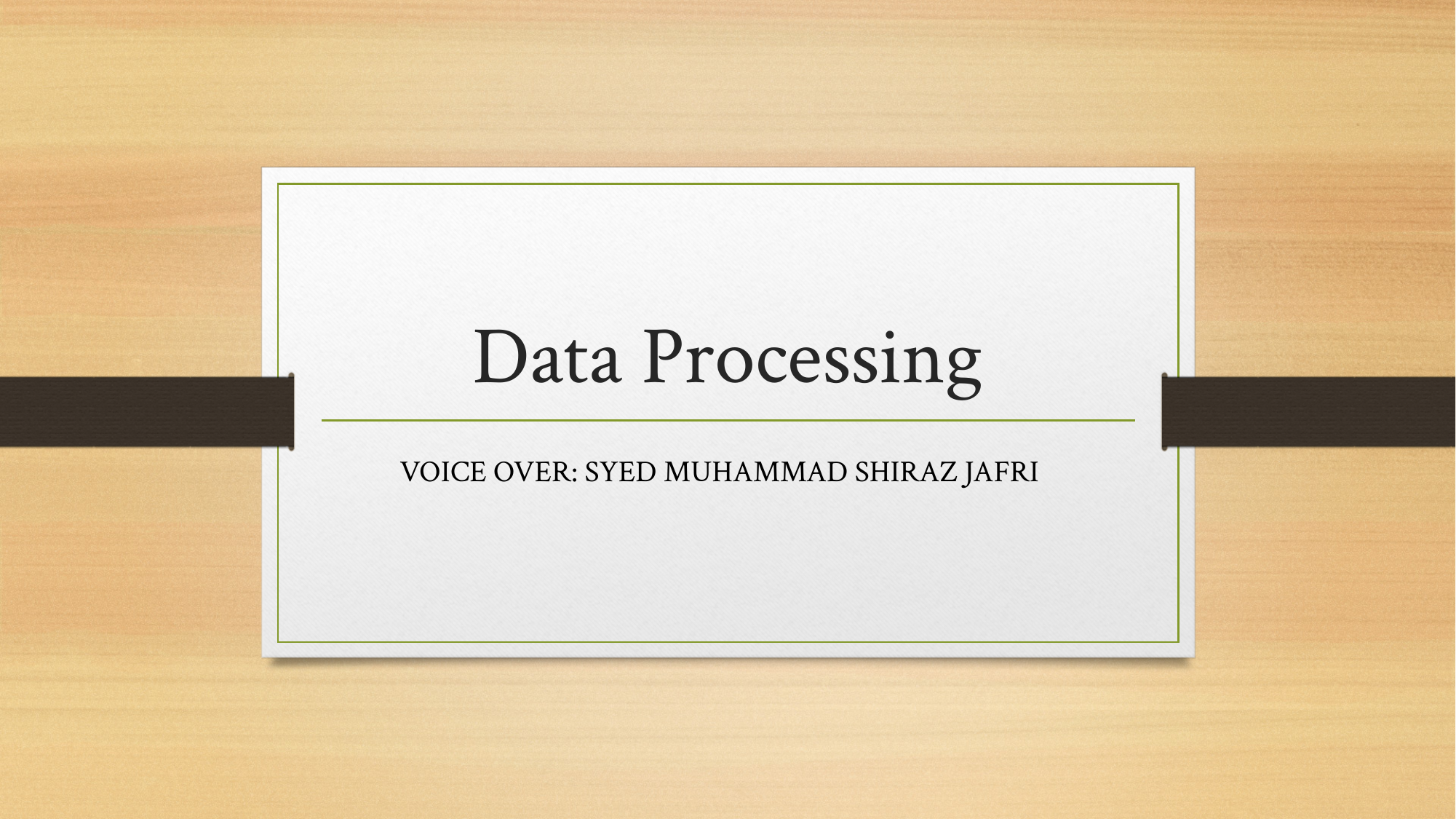

# Data Processing
VOICE OVER: SYED MUHAMMAD SHIRAZ JAFRI